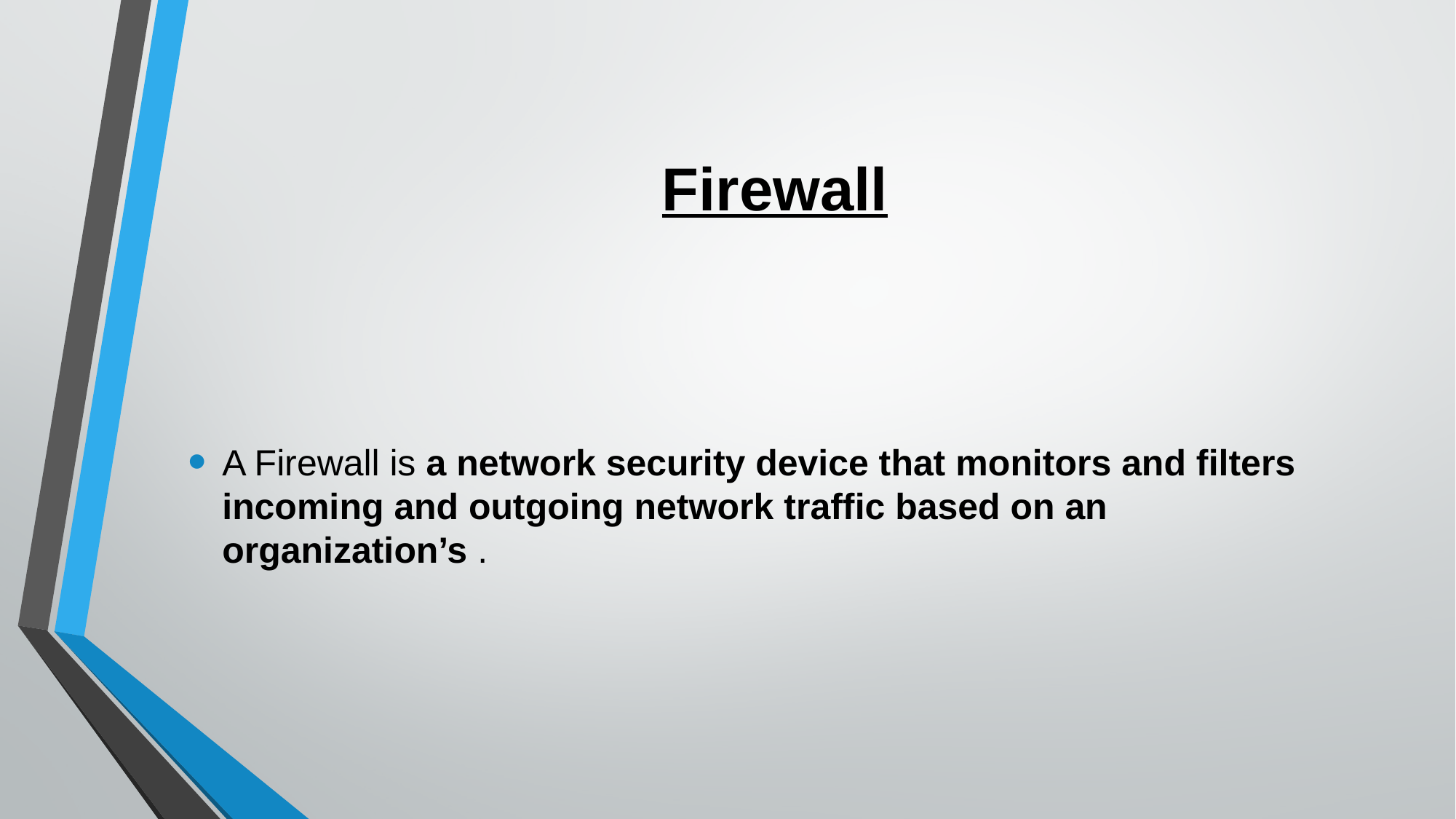

# Firewall
A Firewall is a network security device that monitors and filters incoming and outgoing network traffic based on an organization’s .